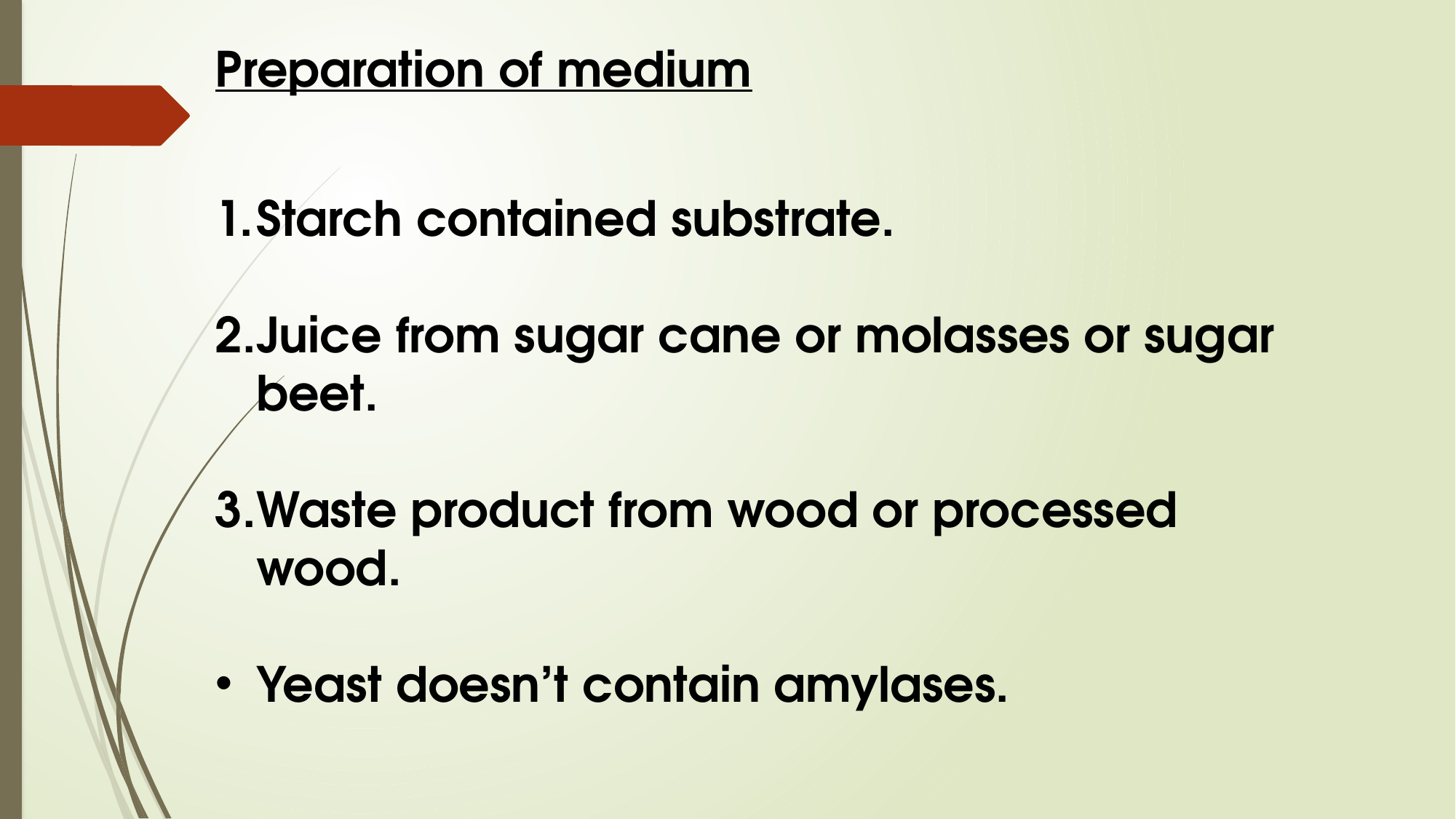

Preparation of medium

Starch contained substrate.

Juice from sugar cane or molasses or sugar beet.

Waste product from wood or processed wood.

Yeast doesn’t contain amylases.